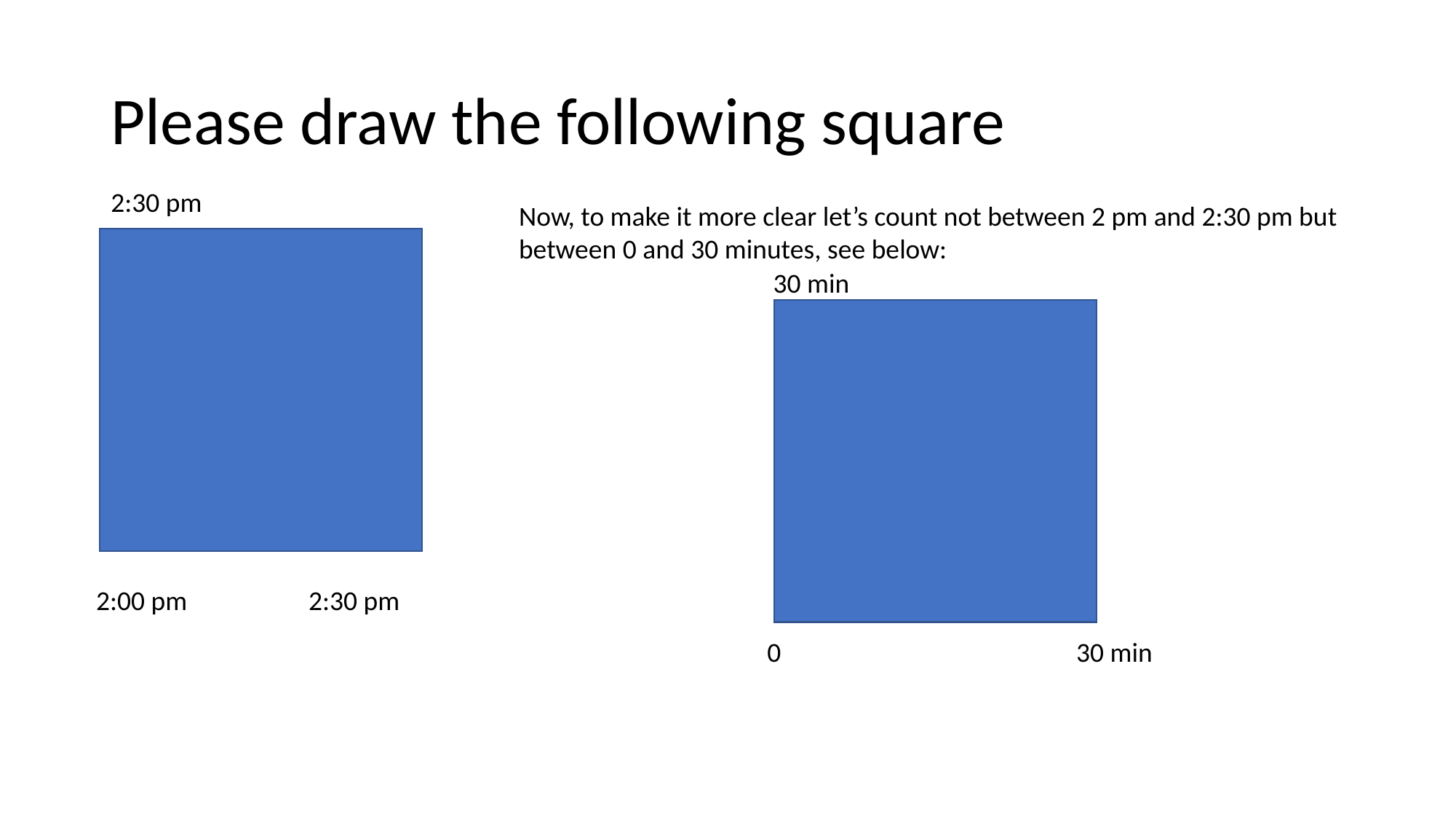

# Please draw the following square
2:30 pm
Now, to make it more clear let’s count not between 2 pm and 2:30 pm but between 0 and 30 minutes, see below:

30 min

2:00 pm
2:30 pm
0
30 min